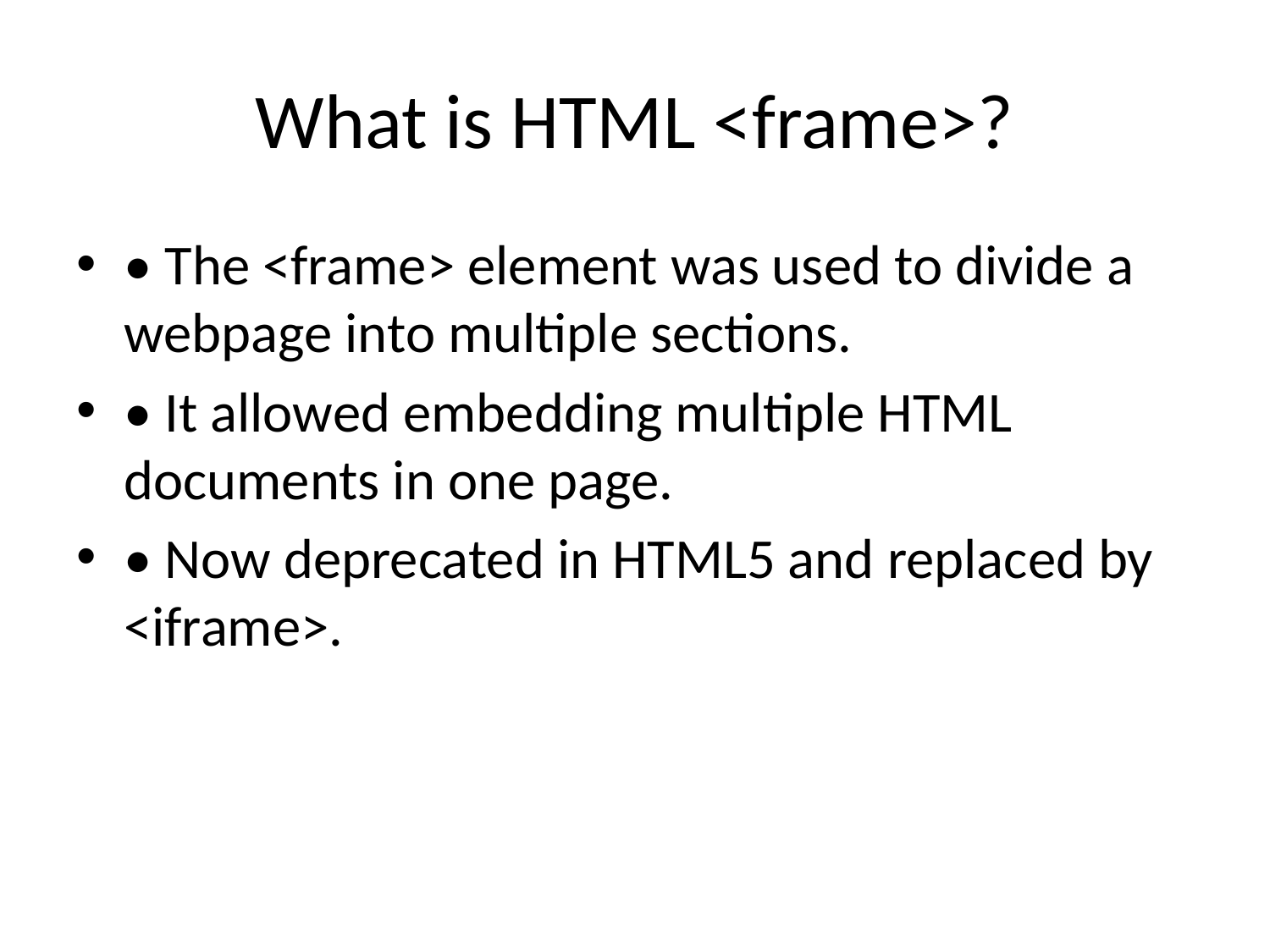

# What is HTML <frame>?
• The <frame> element was used to divide a webpage into multiple sections.
• It allowed embedding multiple HTML documents in one page.
• Now deprecated in HTML5 and replaced by <iframe>.